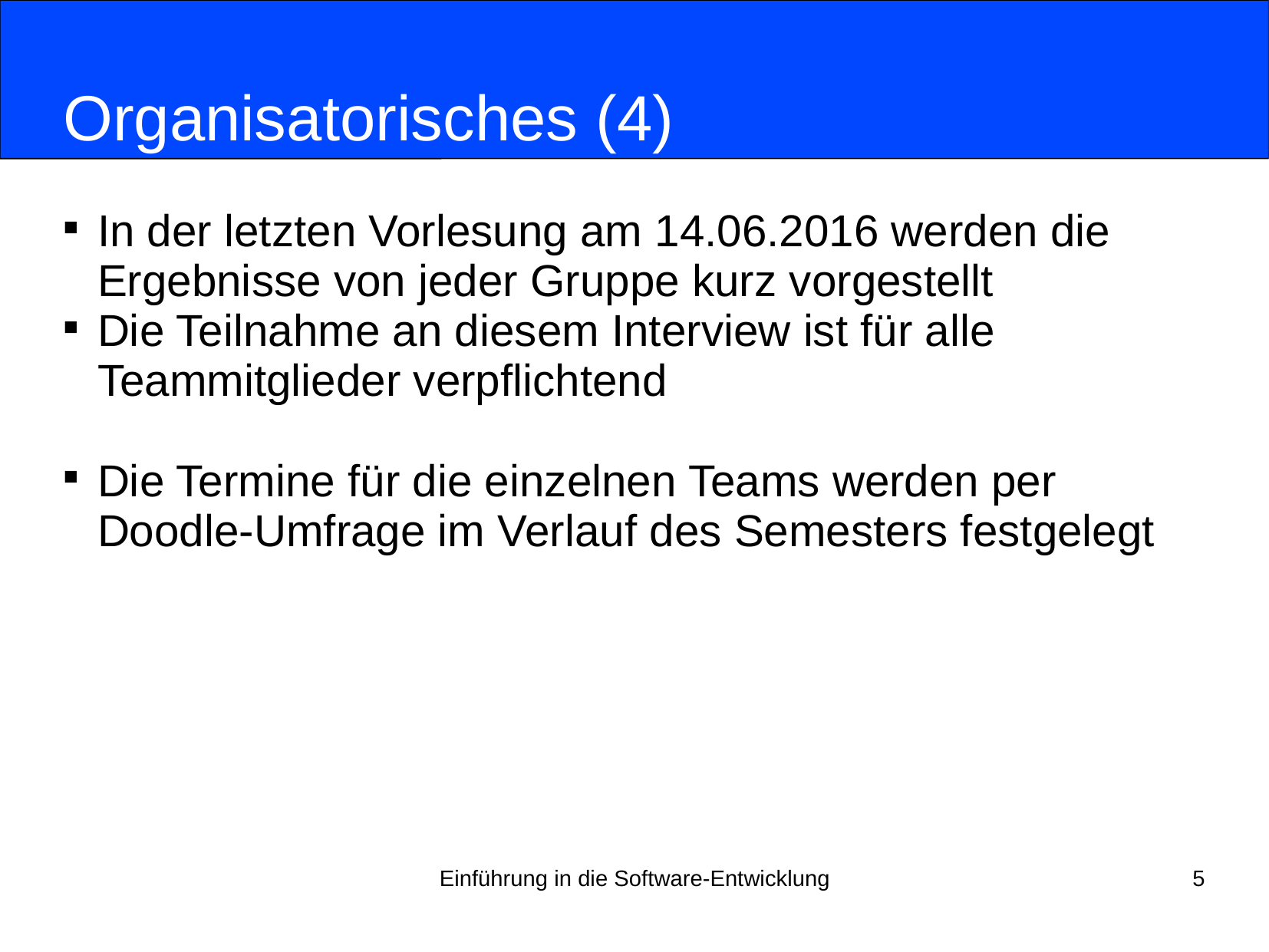

# Organisatorisches (4)
In der letzten Vorlesung am 14.06.2016 werden die Ergebnisse von jeder Gruppe kurz vorgestellt
Die Teilnahme an diesem Interview ist für alle Teammitglieder verpflichtend

Die Termine für die einzelnen Teams werden per Doodle-Umfrage im Verlauf des Semesters festgelegt
Einführung in die Software-Entwicklung
5